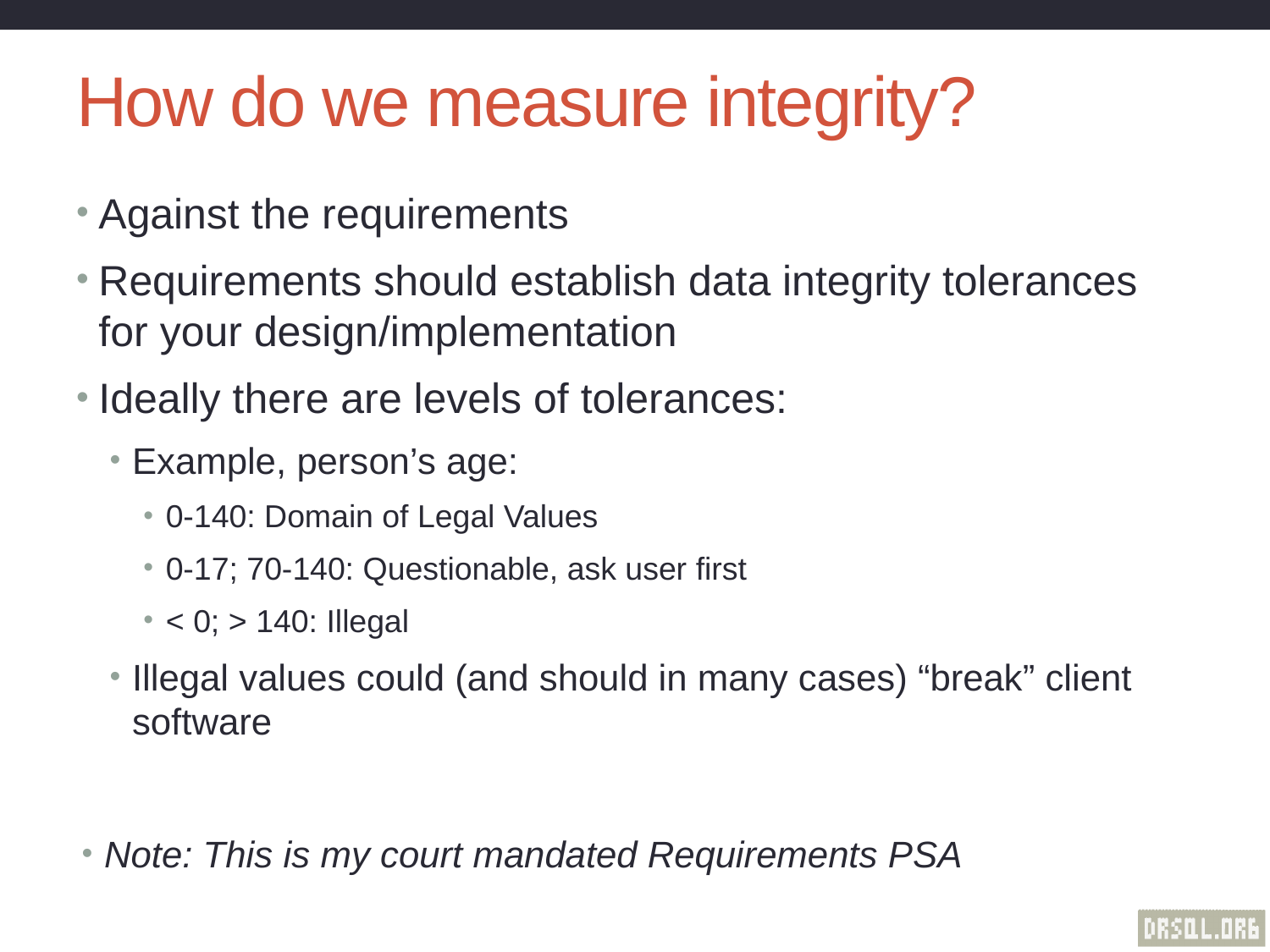

# How do we measure integrity?
Against the requirements
Requirements should establish data integrity tolerances for your design/implementation
Ideally there are levels of tolerances:
Example, person’s age:
0-140: Domain of Legal Values
0-17; 70-140: Questionable, ask user first
< 0; > 140: Illegal
Illegal values could (and should in many cases) “break” client software

Note: This is my court mandated Requirements PSA